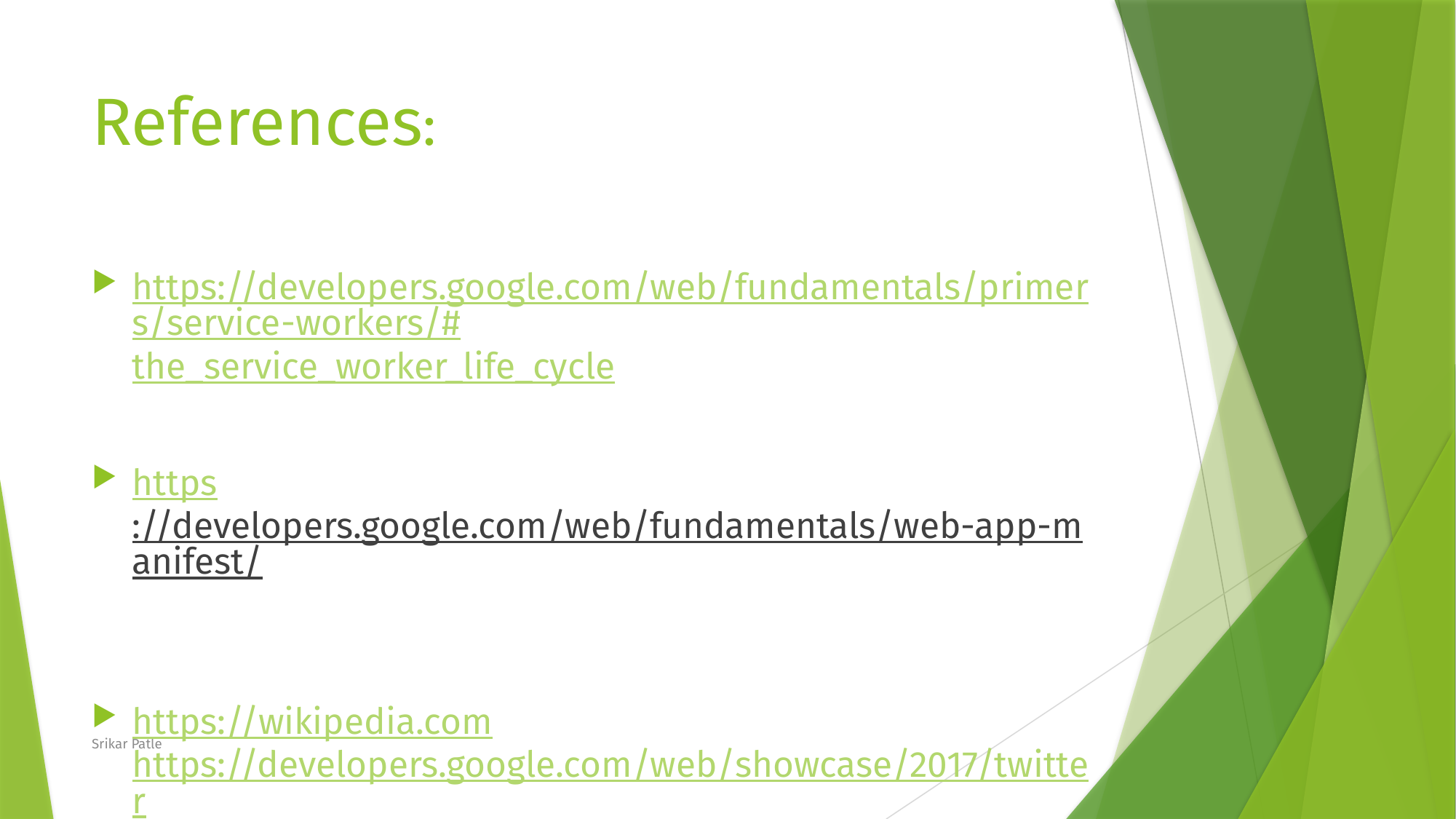

# References:
https://developers.google.com/web/fundamentals/primers/service-workers/#the_service_worker_life_cycle

https://developers.google.com/web/fundamentals/web-app-manifest/

https://wikipedia.comhttps://developers.google.com/web/showcase/2017/twitter
Srikar Patle